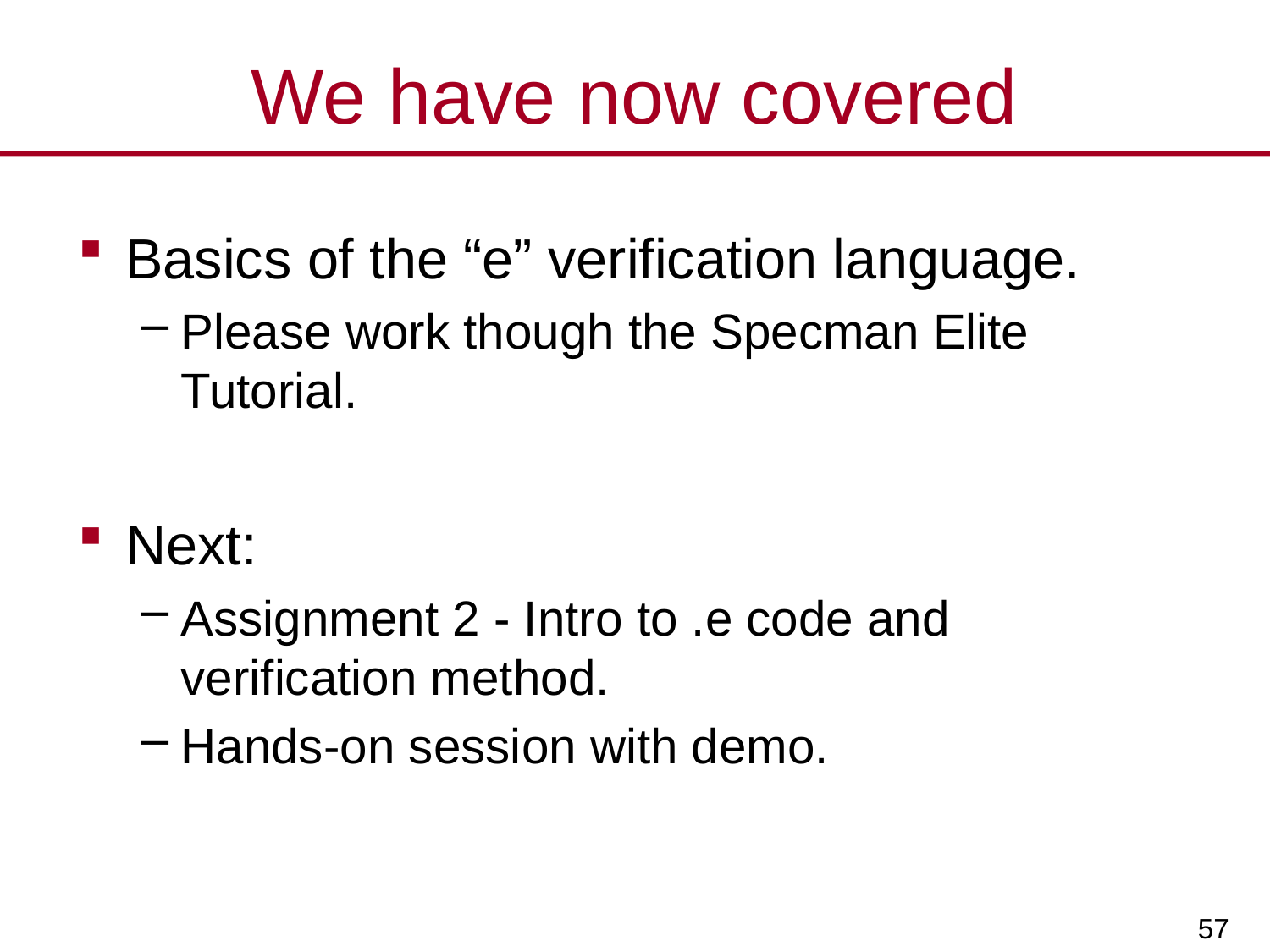

# We have now covered
Basics of the “e” verification language.
Please work though the Specman Elite Tutorial.

Next:
Assignment 2 - Intro to .e code and verification method.
Hands-on session with demo.